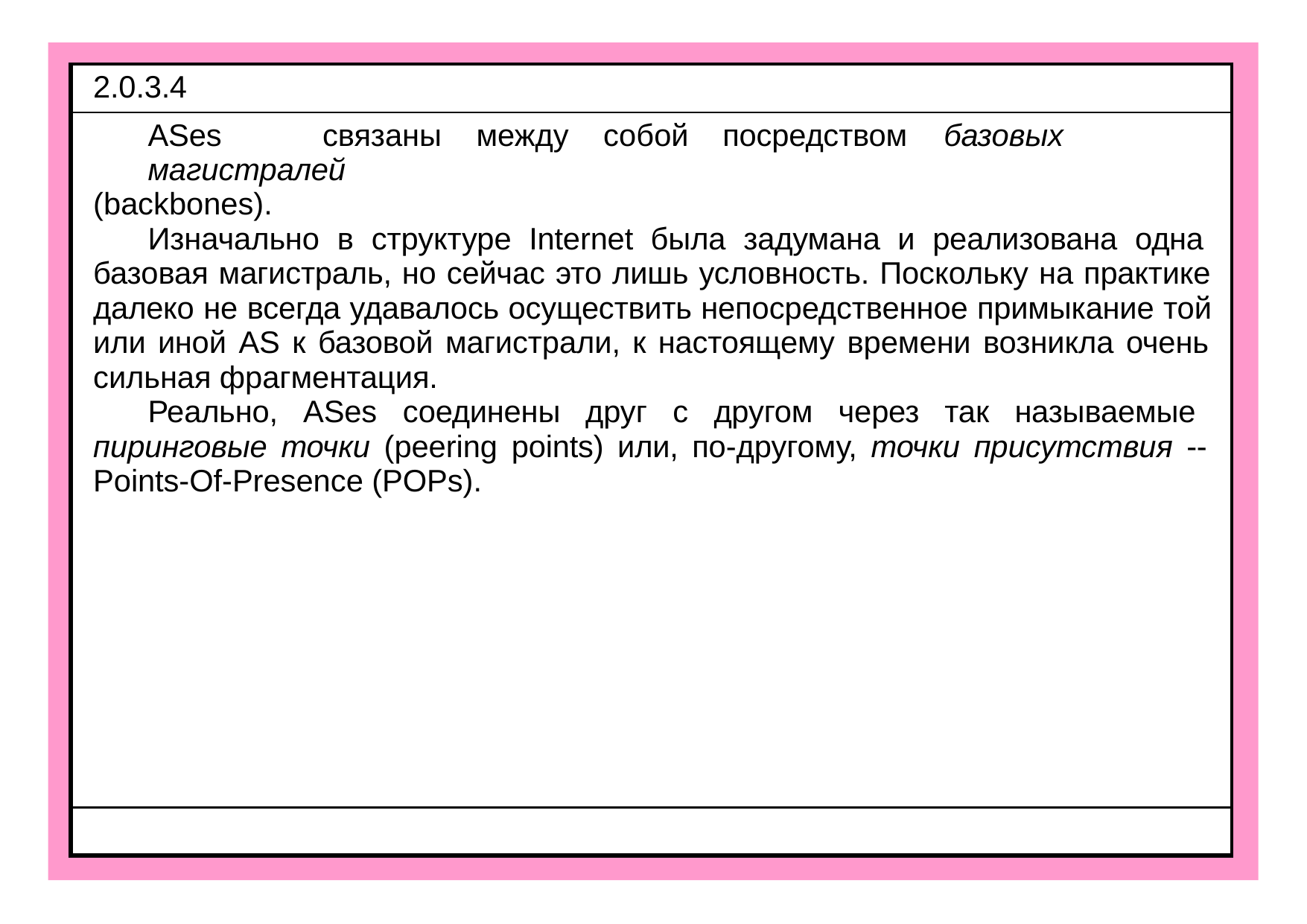

| 2.0.3.4 |
| --- |
| ASes связаны между собой посредством базовых магистралей (backbones). Изначально в структуре Internet была задумана и реализована одна базовая магистраль, но сейчас это лишь условность. Поскольку на практике далеко не всегда удавалось осуществить непосредственное примыкание той или иной AS к базовой магистрали, к настоящему времени возникла очень сильная фрагментация. Реально, ASes соединены друг с другом через так называемые пиринговые точки (peering points) или, по-другому, точки присутствия -- Points-Of-Presence (POPs). |
|  |